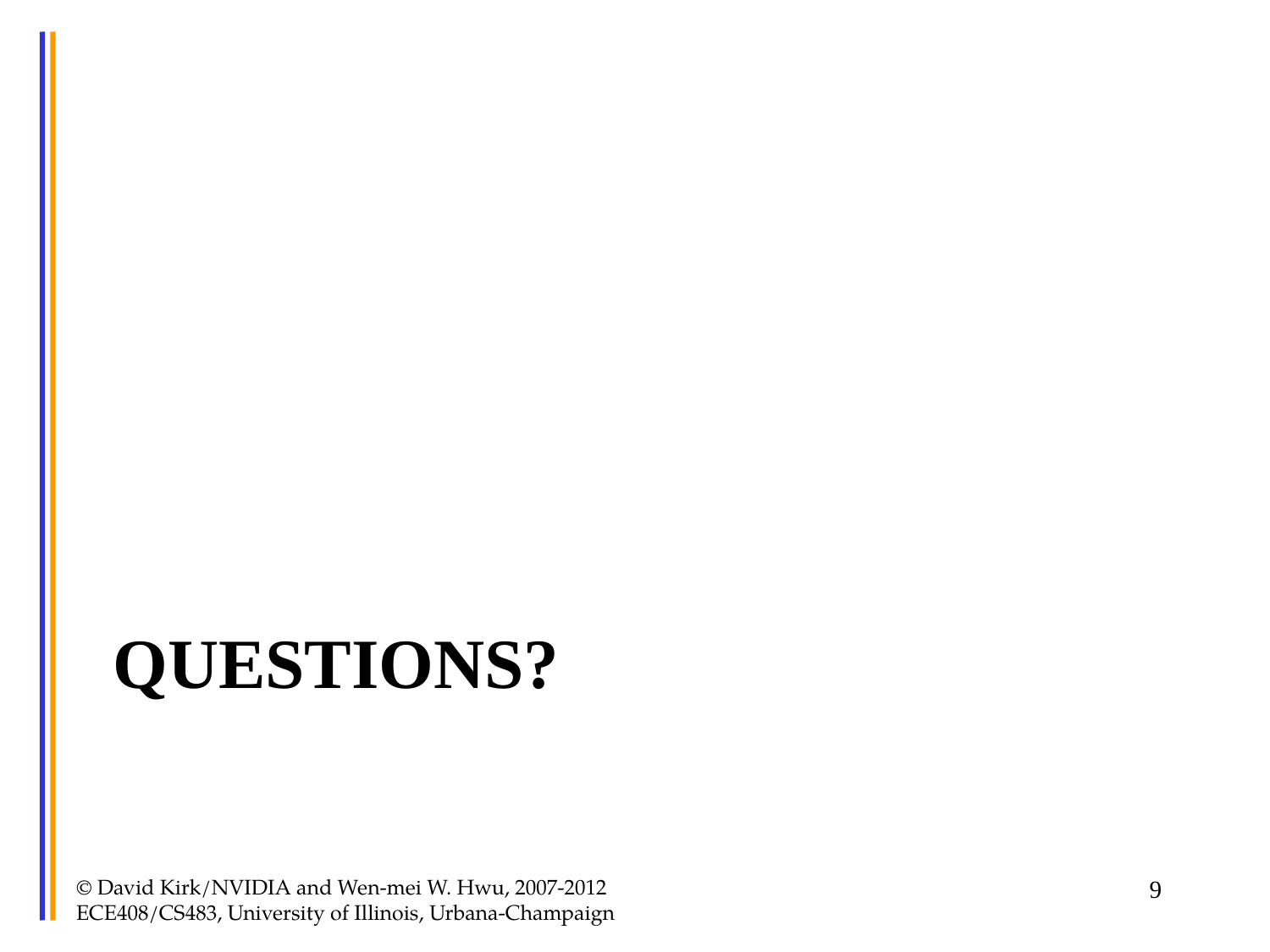

# Questions?
© David Kirk/NVIDIA and Wen-mei W. Hwu, 2007-2012  ECE408/CS483, University of Illinois, Urbana-Champaign
9